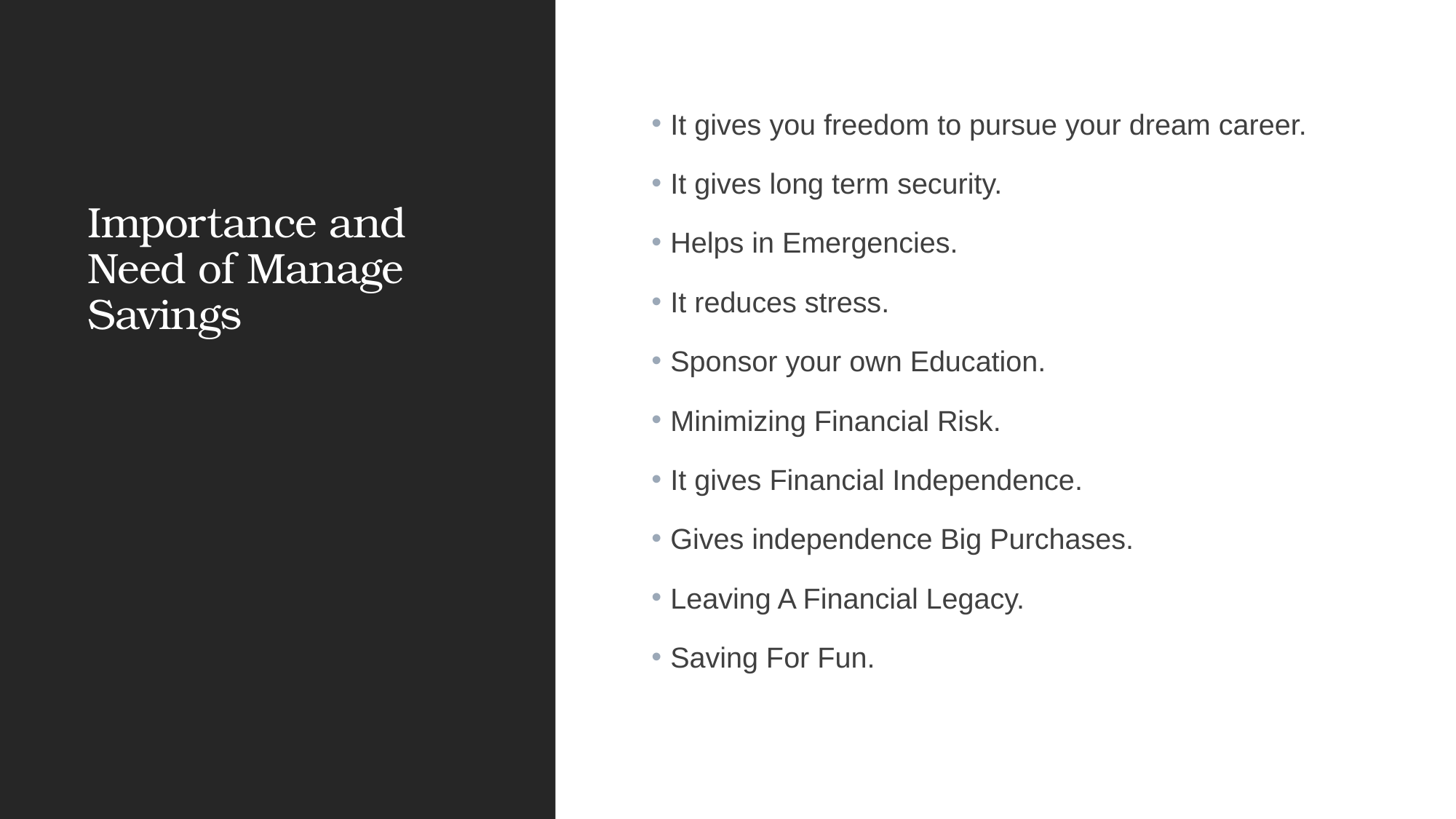

# Importance and Need of Manage Savings
 It gives you freedom to pursue your dream career.
 It gives long term security.
 Helps in Emergencies.
 It reduces stress.
 Sponsor your own Education.
 Minimizing Financial Risk.
 It gives Financial Independence.
 Gives independence Big Purchases.
 Leaving A Financial Legacy.
 Saving For Fun.